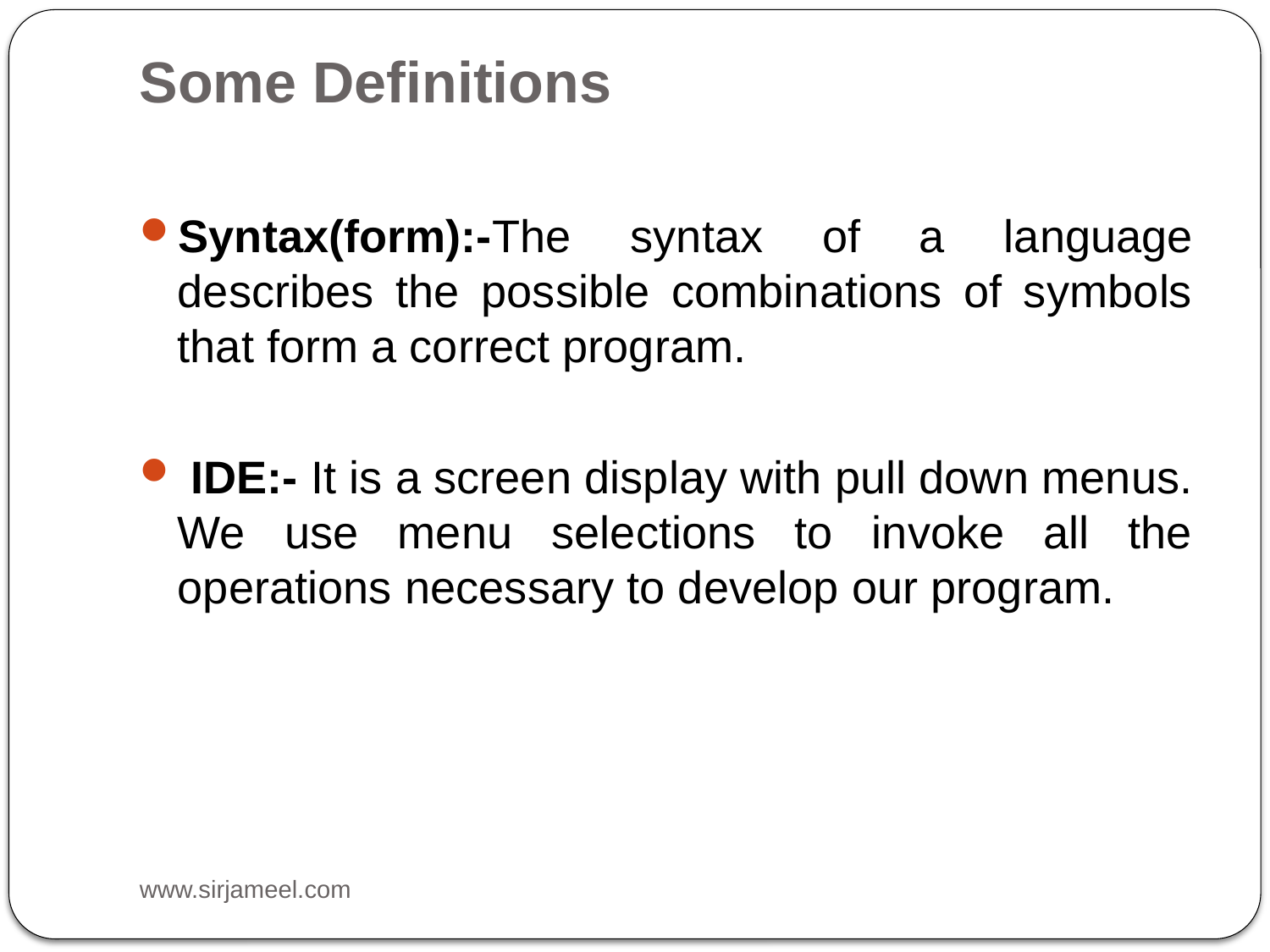

# Some Definitions
Syntax(form):-The syntax of a language describes the possible combinations of symbols that form a correct program.

 IDE:- It is a screen display with pull down menus. We use menu selections to invoke all the operations necessary to develop our program.

www.sirjameel.com